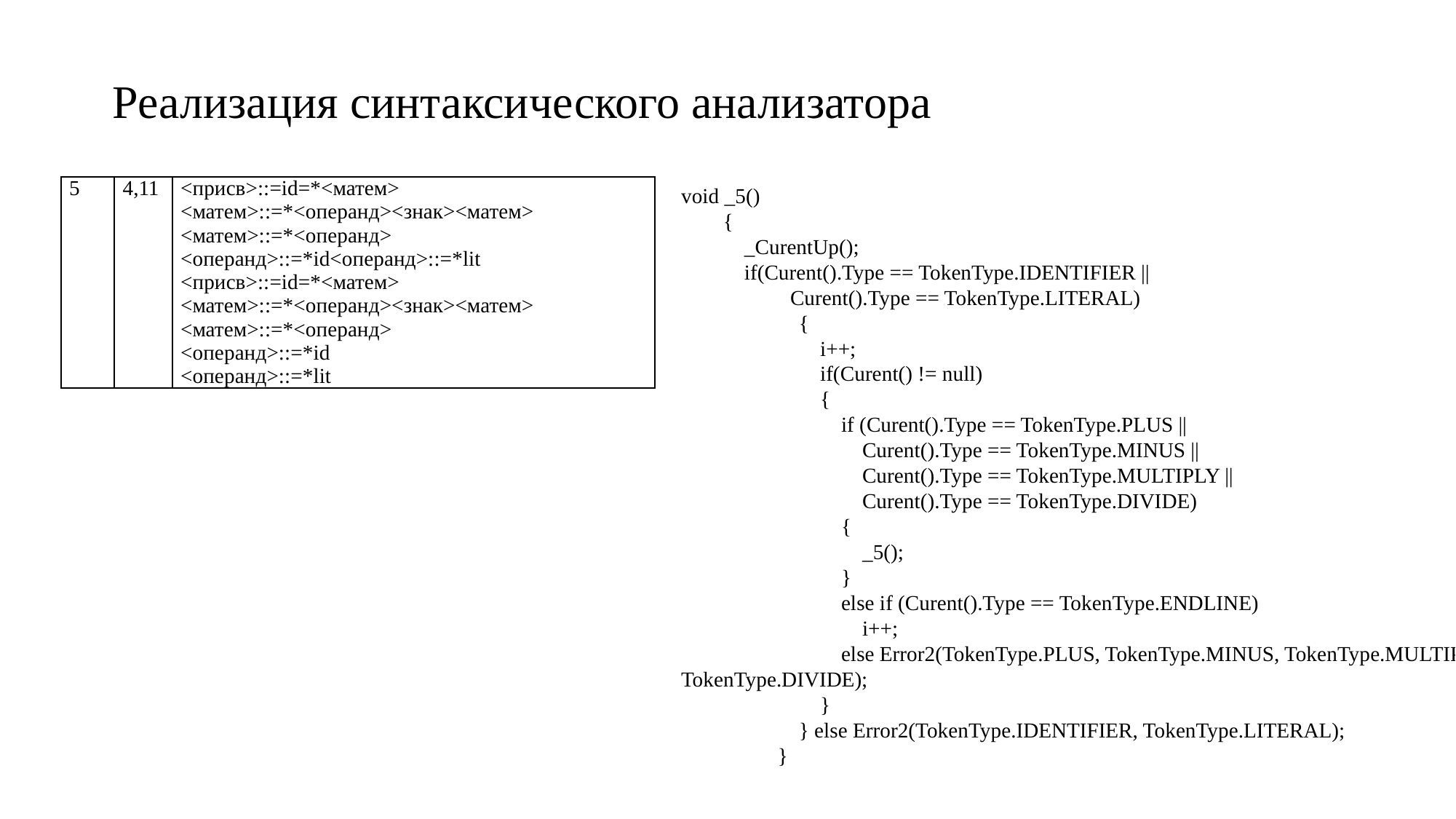

Реализация синтаксического анализатора
| 5 | 4,11 | <присв>::=id=\*<матем> <матем>::=\*<операнд><знак><матем> <матем>::=\*<операнд> <операнд>::=\*id<операнд>::=\*lit <присв>::=id=\*<матем> <матем>::=\*<операнд><знак><матем> <матем>::=\*<операнд> <операнд>::=\*id <операнд>::=\*lit |
| --- | --- | --- |
void _5()
        {
            _CurentUp();
            if(Curent().Type == TokenType.IDENTIFIER ||
Curent().Type == TokenType.LITERAL)
            {
                i++;
                if(Curent() != null)
                {
                    if (Curent().Type == TokenType.PLUS ||
                        Curent().Type == TokenType.MINUS ||
                        Curent().Type == TokenType.MULTIPLY ||
                        Curent().Type == TokenType.DIVIDE)
                    {
                        _5();
                    }
                    else if (Curent().Type == TokenType.ENDLINE)
                        i++;
                    else Error2(TokenType.PLUS, TokenType.MINUS, TokenType.MULTIPLY, TokenType.DIVIDE);
                }
            } else Error2(TokenType.IDENTIFIER, TokenType.LITERAL);
        }
9